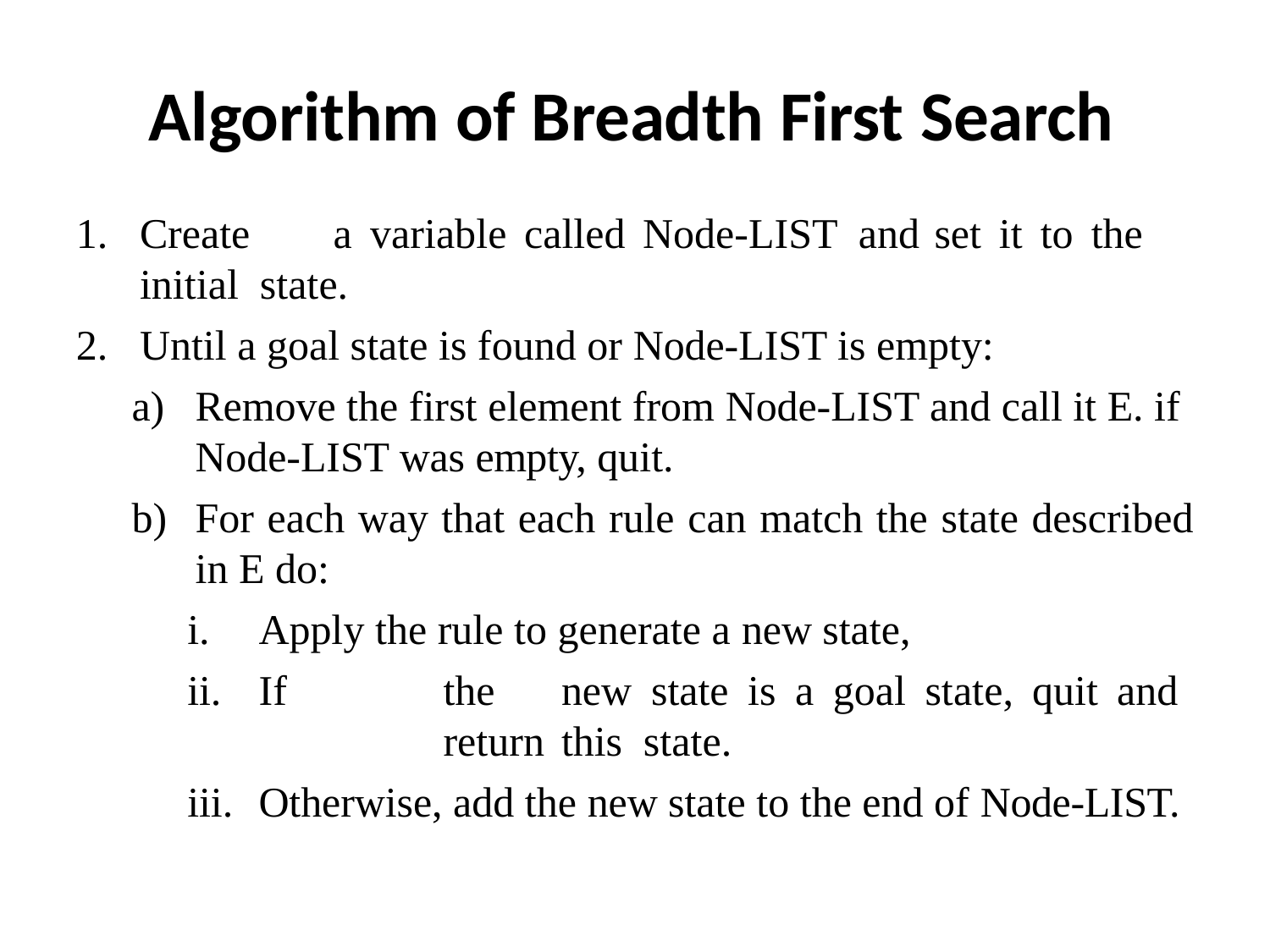

# Algorithm of Breadth First Search
Create	a	variable	called	Node-LIST  and	set	it	to	the	initial  state.
Until a goal state is found or Node-LIST is empty:
Remove the first element from Node-LIST and call it E. if  Node-LIST was empty, quit.
For each way that each rule can match the state described
in E do:
Apply the rule to generate a new state,
If	the	new	state	is	a	goal	state,	quit	and	return	this  state.
Otherwise, add the new state to the end of Node-LIST.